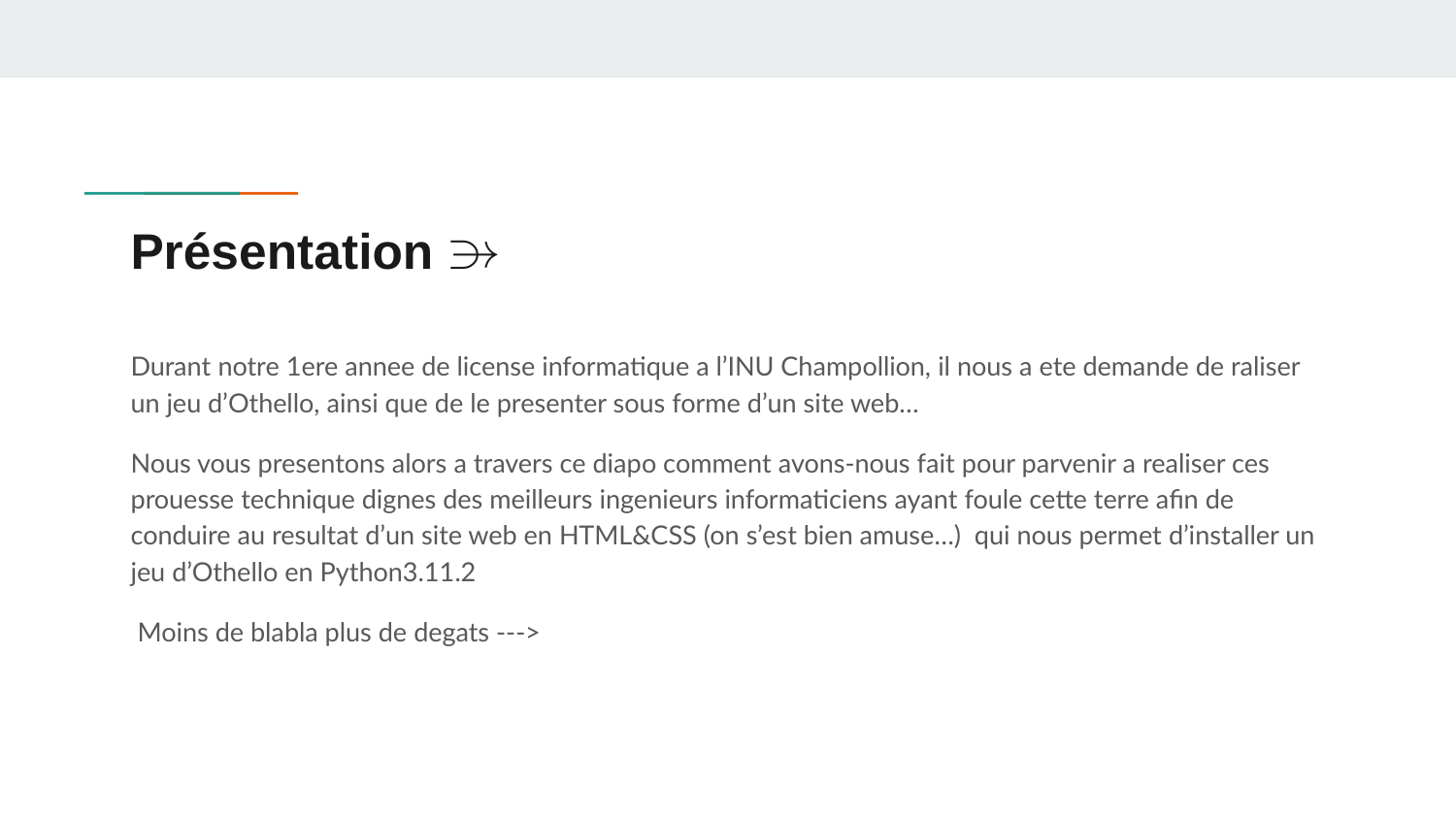

# Présentation ⭄
Durant notre 1ere annee de license informatique a l’INU Champollion, il nous a ete demande de raliser un jeu d’Othello, ainsi que de le presenter sous forme d’un site web…
Nous vous presentons alors a travers ce diapo comment avons-nous fait pour parvenir a realiser ces prouesse technique dignes des meilleurs ingenieurs informaticiens ayant foule cette terre afin de conduire au resultat d’un site web en HTML&CSS (on s’est bien amuse…)  qui nous permet d’installer un jeu d’Othello en Python3.11.2
 Moins de blabla plus de degats --->